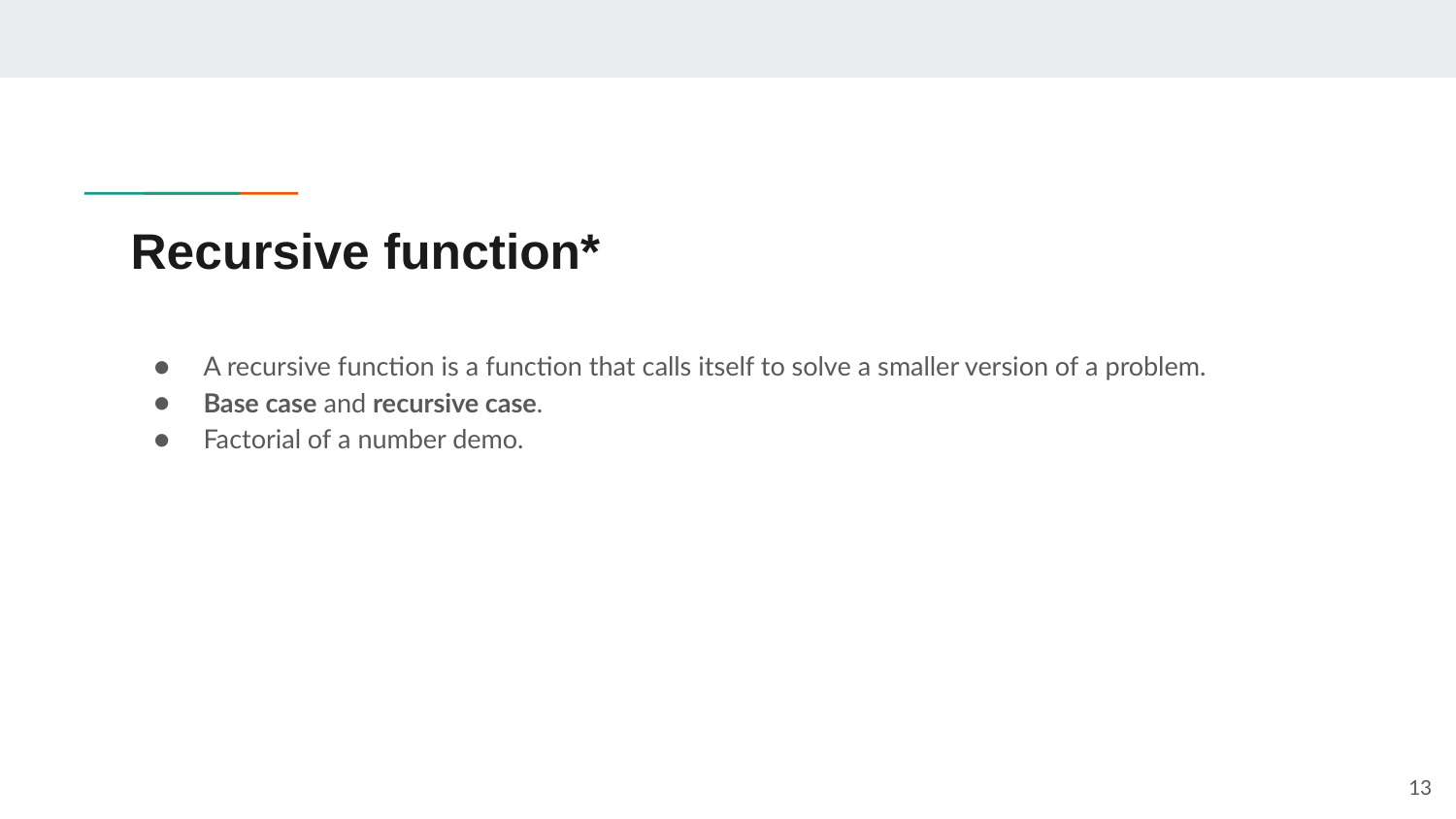

# Recursive function*

A recursive function is a function that calls itself to solve a smaller version of a problem.
Base case and recursive case.
Factorial of a number demo.
13